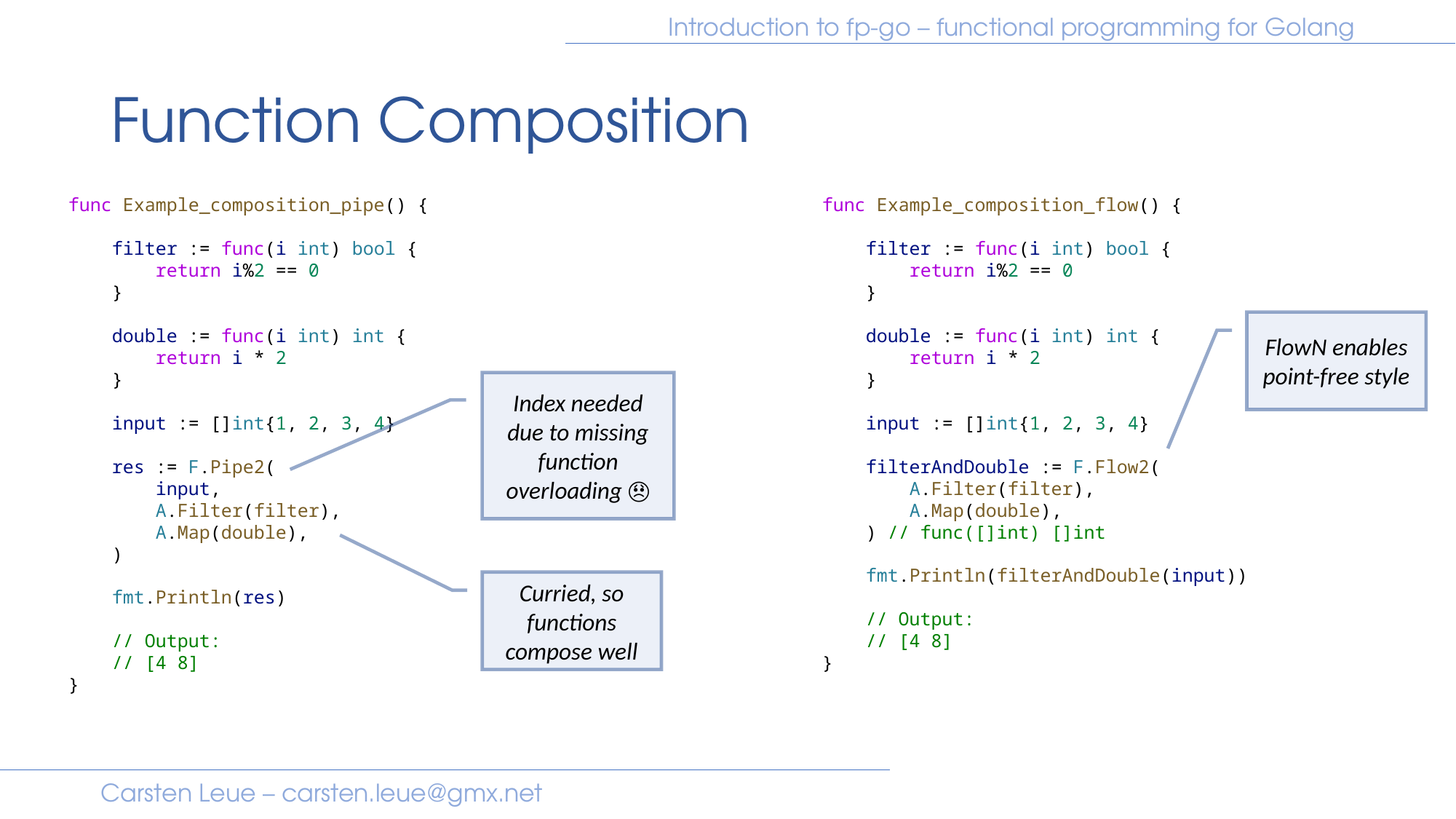

# Function Composition
func Example_composition_pipe() {
    filter := func(i int) bool {
        return i%2 == 0
    }
    double := func(i int) int {
        return i * 2
    }
    input := []int{1, 2, 3, 4}
    res := F.Pipe2(
        input,
        A.Filter(filter),
        A.Map(double),
    )
    fmt.Println(res)
    // Output:
    // [4 8]
}
func Example_composition_flow() {
    filter := func(i int) bool {
        return i%2 == 0
    }
    double := func(i int) int {
        return i * 2
    }
    input := []int{1, 2, 3, 4}
    filterAndDouble := F.Flow2(
        A.Filter(filter),
        A.Map(double),
    ) // func([]int) []int
    fmt.Println(filterAndDouble(input))
    // Output:
    // [4 8]
}

FlowN enables point-free style
Index needed due to missing function overloading 😞
Curried, so functions compose well